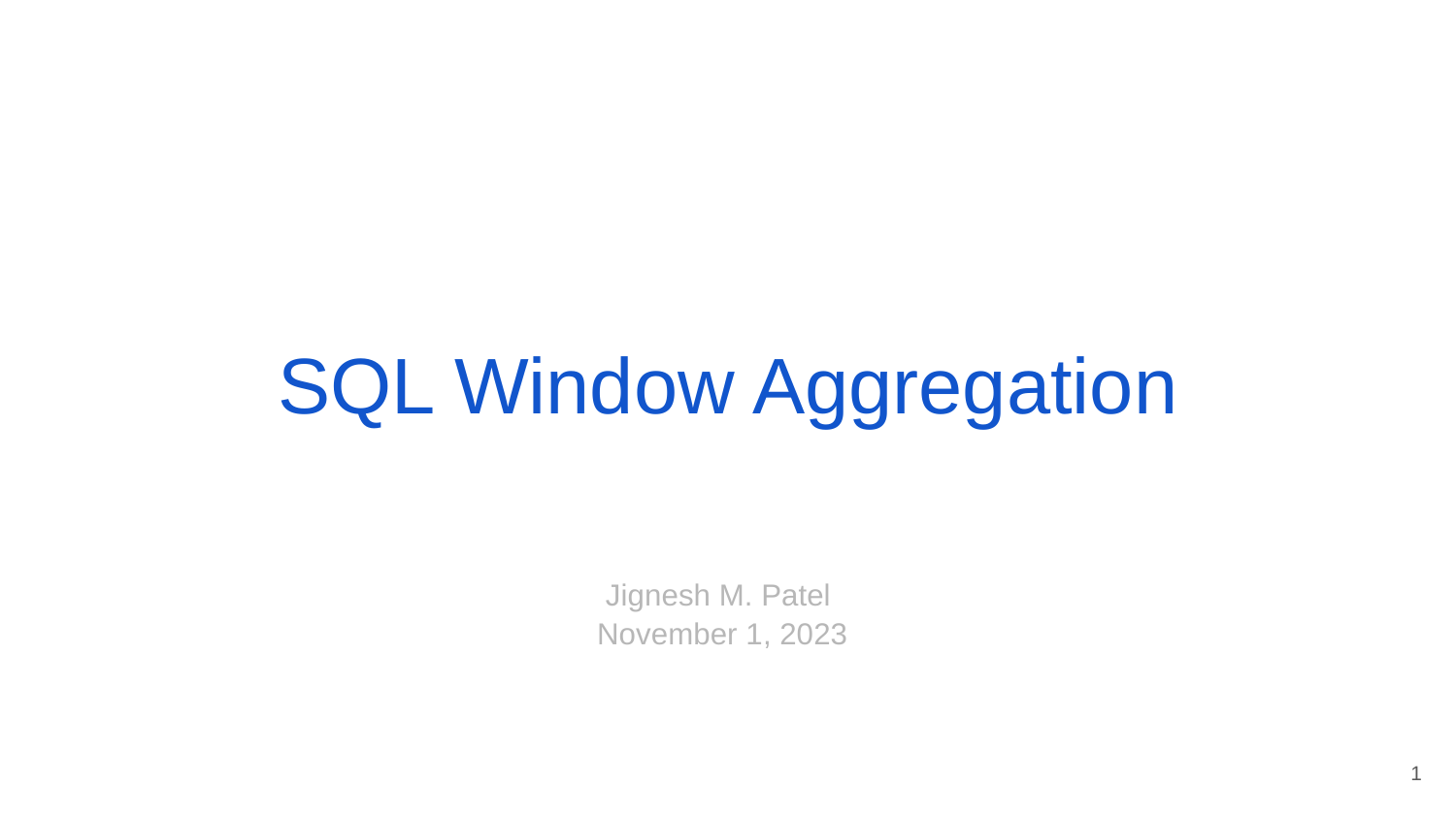

# SQL Window Aggregation
Jignesh M. Patel
November 1, 2023
1